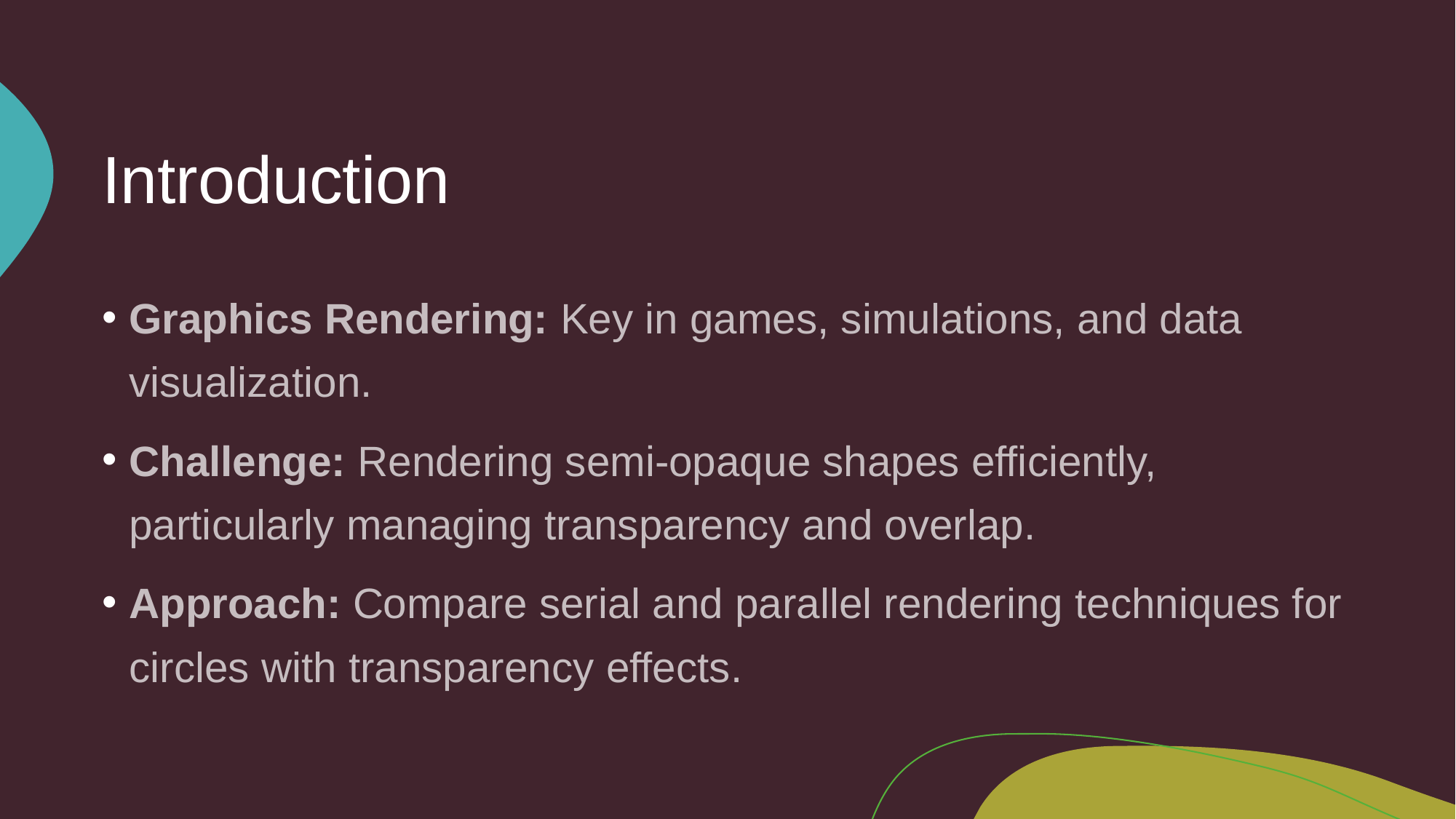

# Introduction
Graphics Rendering: Key in games, simulations, and data visualization.
Challenge: Rendering semi-opaque shapes efficiently, particularly managing transparency and overlap.
Approach: Compare serial and parallel rendering techniques for circles with transparency effects.